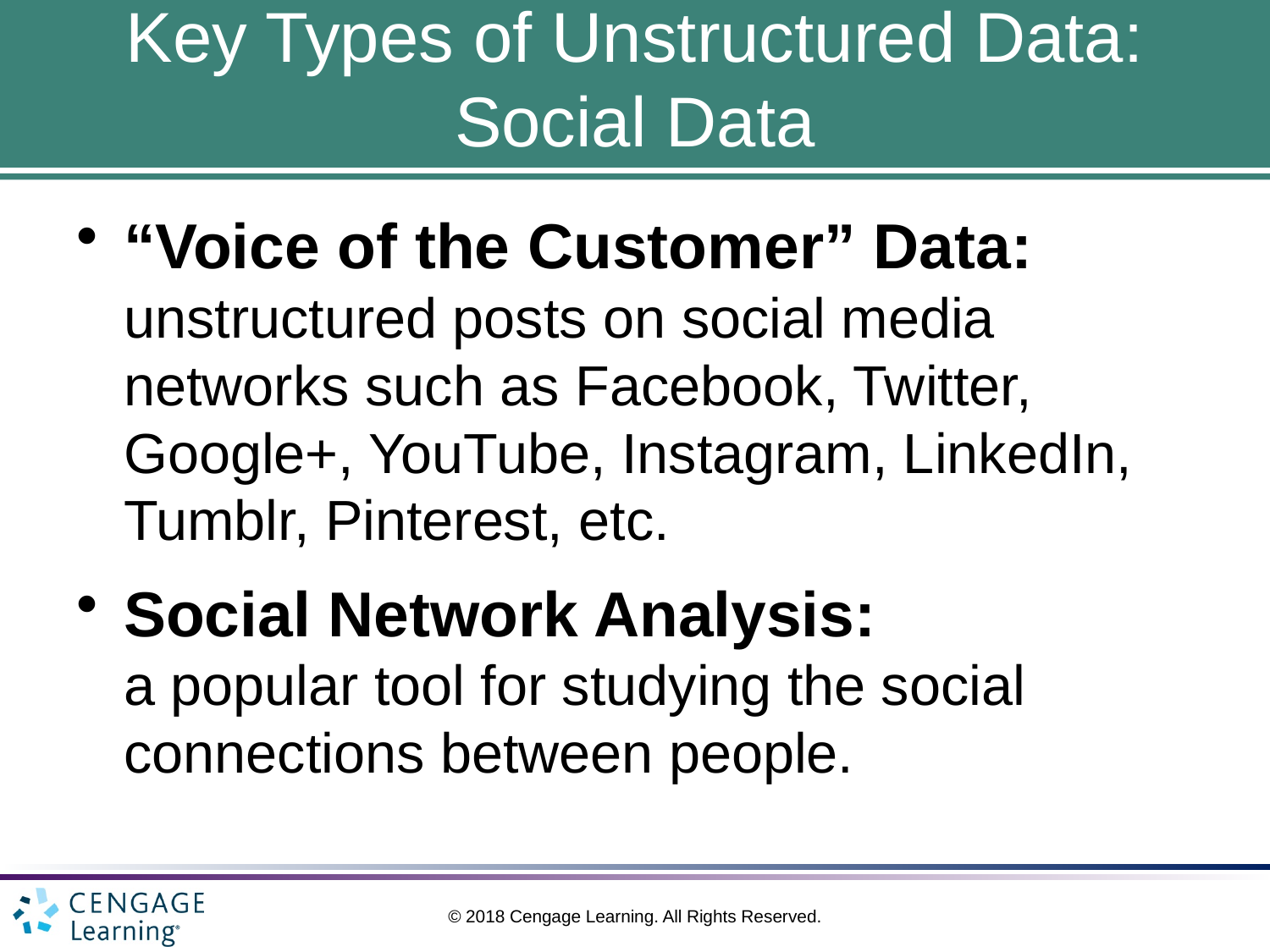

# Key Types of Unstructured Data: Social Data
“Voice of the Customer” Data: unstructured posts on social media networks such as Facebook, Twitter, Google+, YouTube, Instagram, LinkedIn, Tumblr, Pinterest, etc.
Social Network Analysis:
a popular tool for studying the social connections between people.